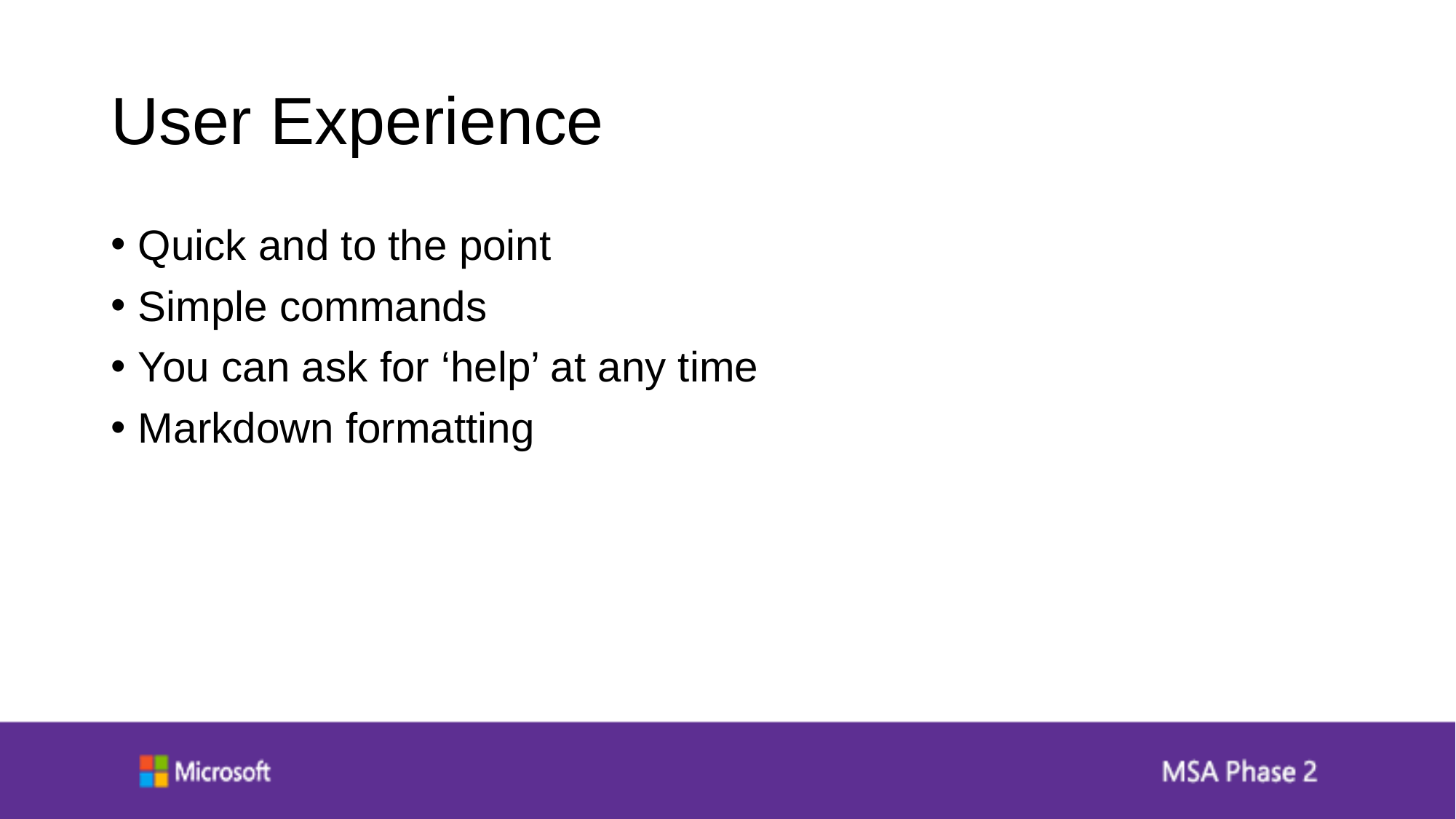

# User Experience
Quick and to the point
Simple commands
You can ask for ‘help’ at any time
Markdown formatting